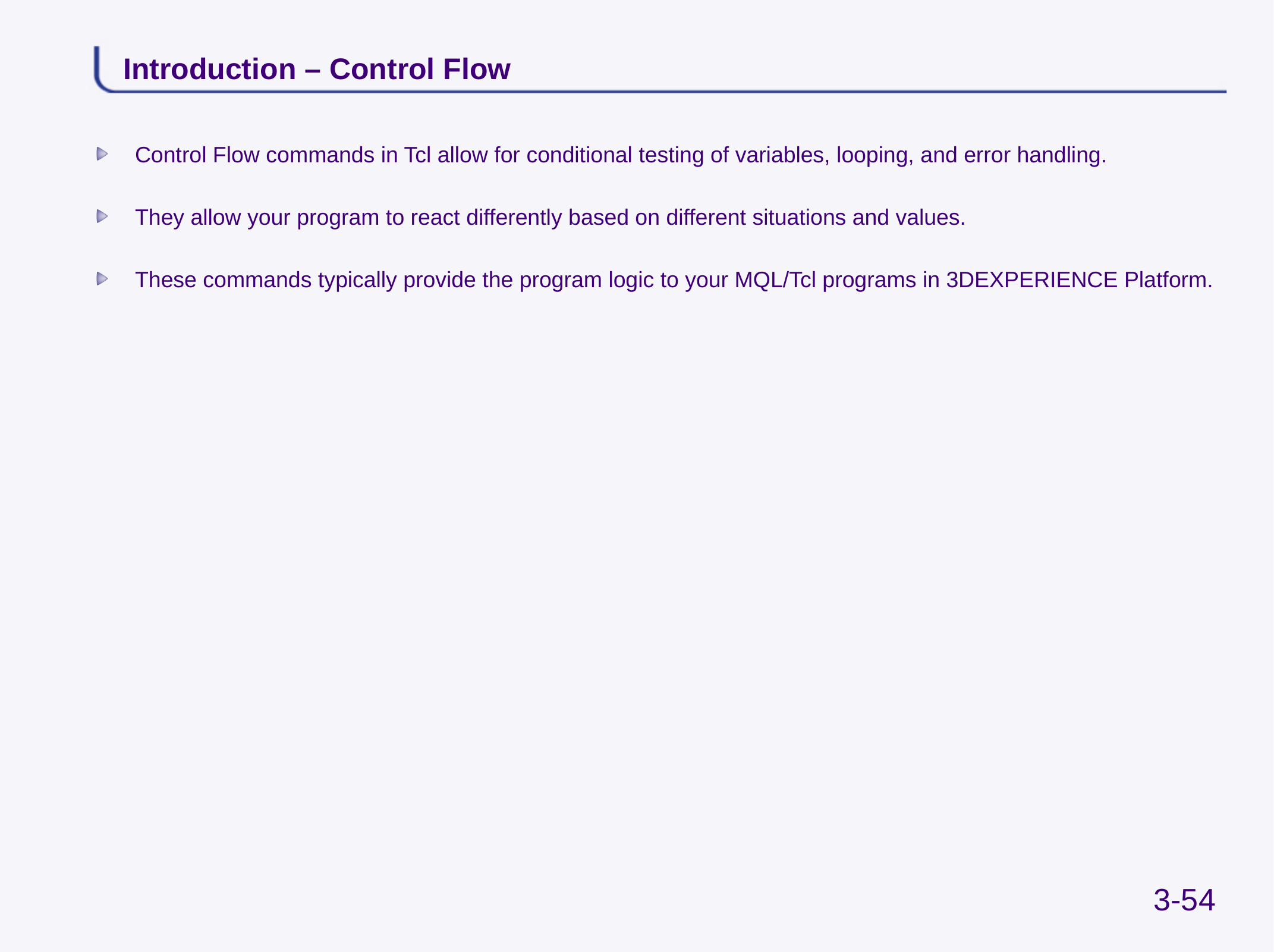

# Introduction – Control Flow
Control Flow commands in Tcl allow for conditional testing of variables, looping, and error handling.

They allow your program to react differently based on different situations and values.

These commands typically provide the program logic to your MQL/Tcl programs in 3DEXPERIENCE Platform.
3-54